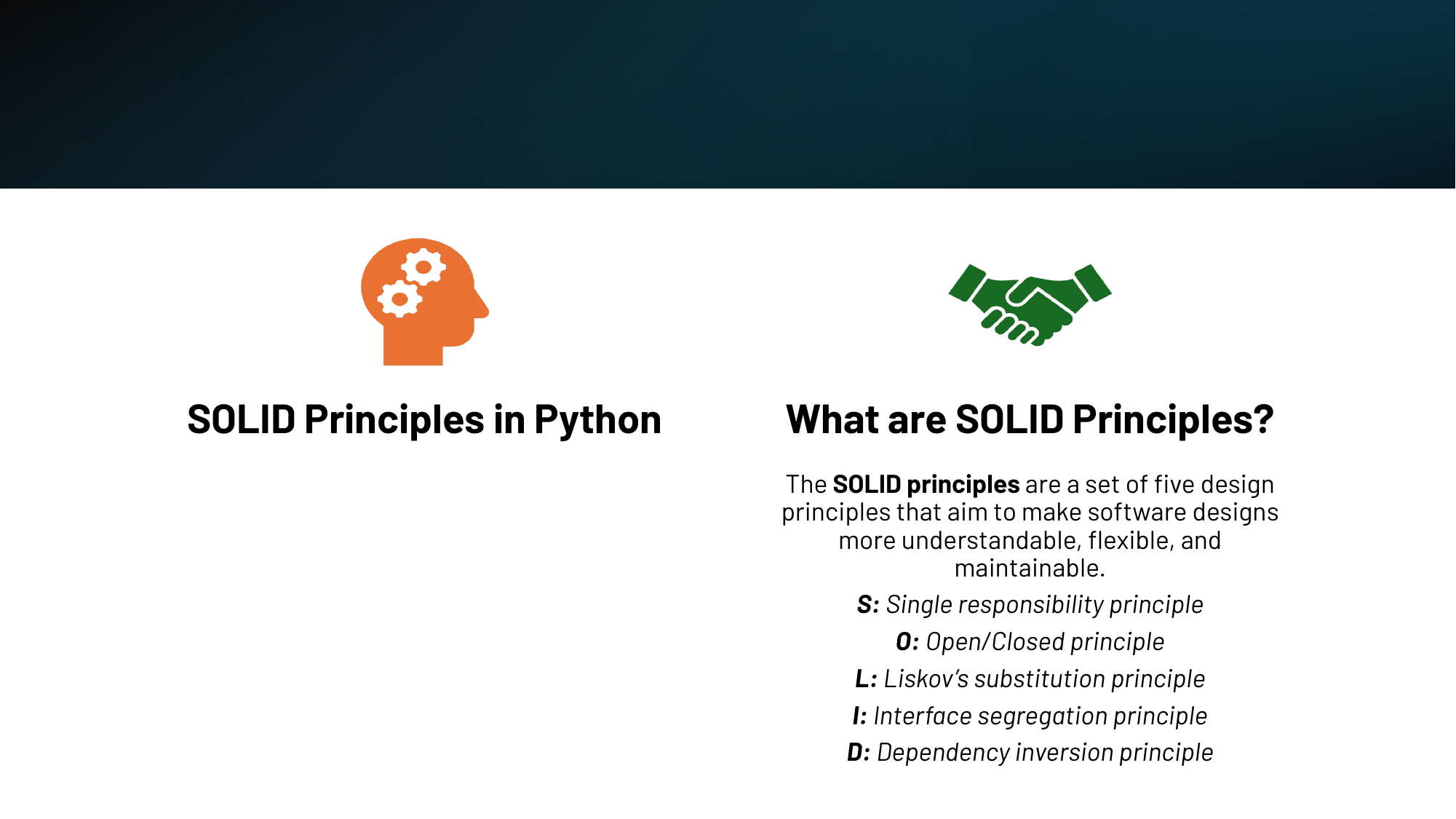

SOLID Principles in Python
What are SOLID Principles?
The SOLID principles are a set of five design principles that aim to make software designs more understandable, flexible, and maintainable.
S: Single responsibility principle
O: Open/Closed principle
L: Liskov’s substitution principle
I: Interface segregation principle
D: Dependency inversion principle